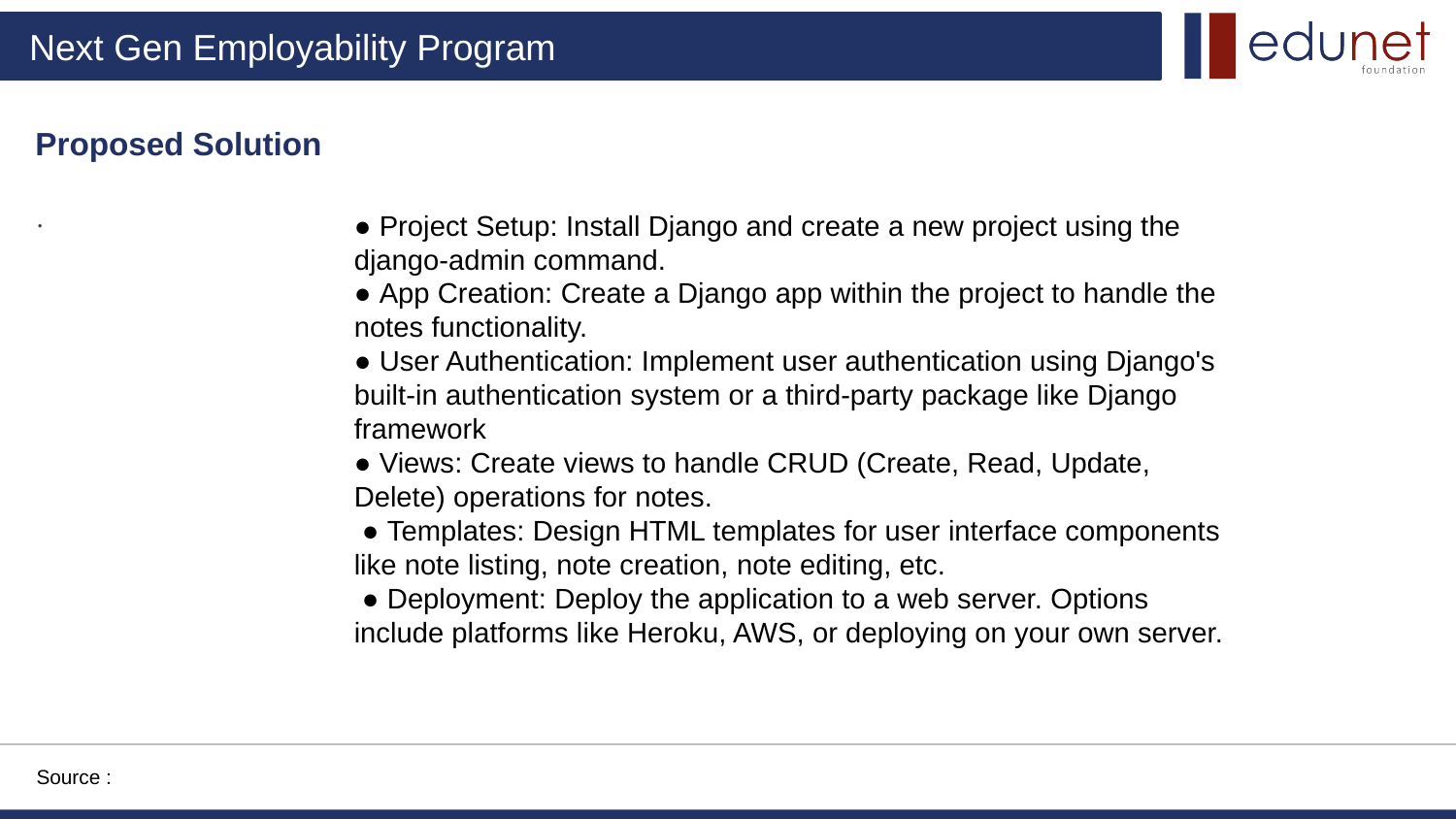

Proposed Solution
.
● Project Setup: Install Django and create a new project using the django-admin command.
● App Creation: Create a Django app within the project to handle the notes functionality.
● User Authentication: Implement user authentication using Django's built-in authentication system or a third-party package like Django framework
● Views: Create views to handle CRUD (Create, Read, Update, Delete) operations for notes.
 ● Templates: Design HTML templates for user interface components like note listing, note creation, note editing, etc.
 ● Deployment: Deploy the application to a web server. Options include platforms like Heroku, AWS, or deploying on your own server.
Source :